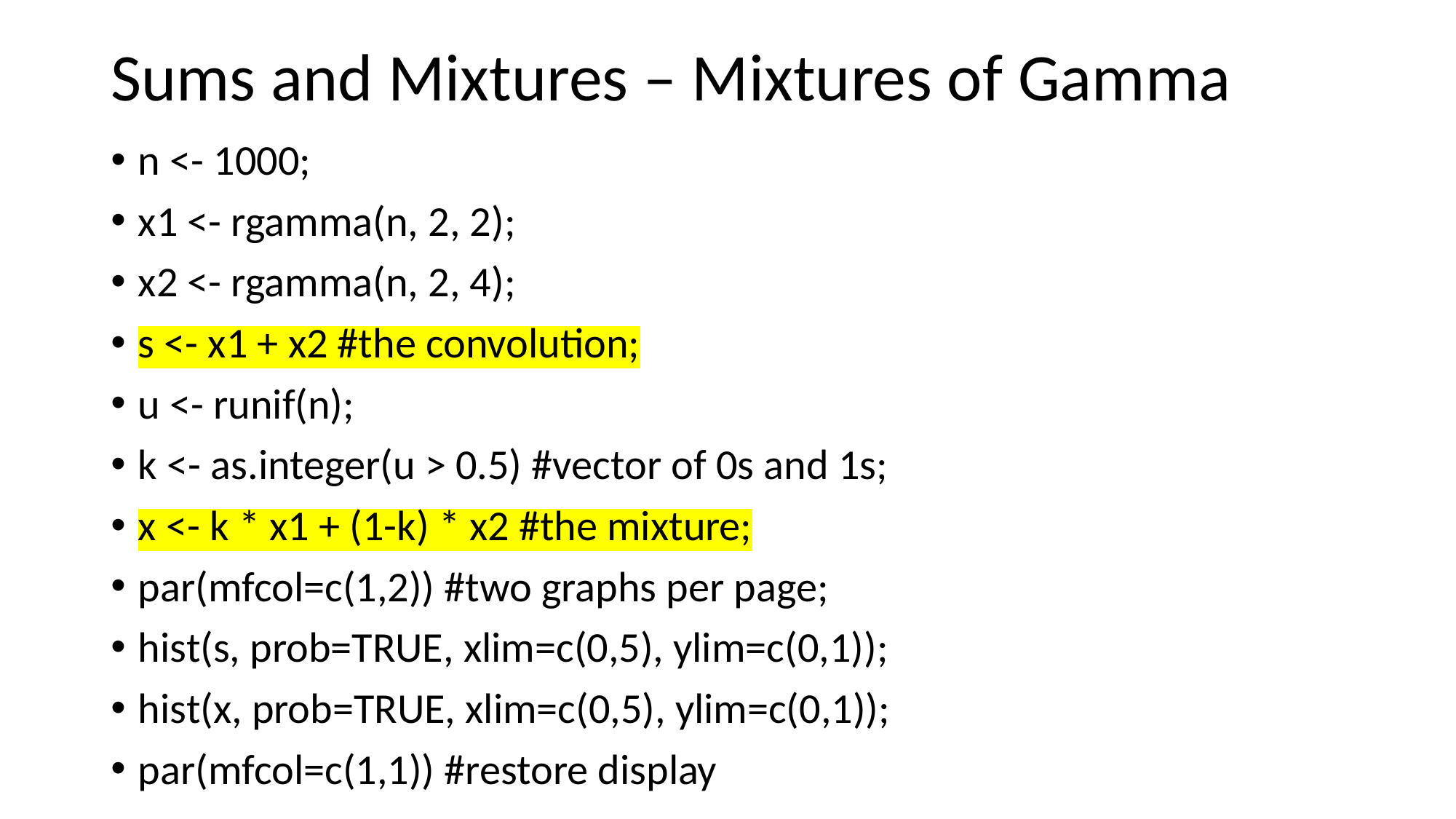

# Sums and Mixtures – Mixtures of Gamma
n <- 1000;
x1 <- rgamma(n, 2, 2);
x2 <- rgamma(n, 2, 4);
s <- x1 + x2 #the convolution;
u <- runif(n);
k <- as.integer(u > 0.5) #vector of 0s and 1s;
x <- k * x1 + (1-k) * x2 #the mixture;
par(mfcol=c(1,2)) #two graphs per page;
hist(s, prob=TRUE, xlim=c(0,5), ylim=c(0,1));
hist(x, prob=TRUE, xlim=c(0,5), ylim=c(0,1));
par(mfcol=c(1,1)) #restore display